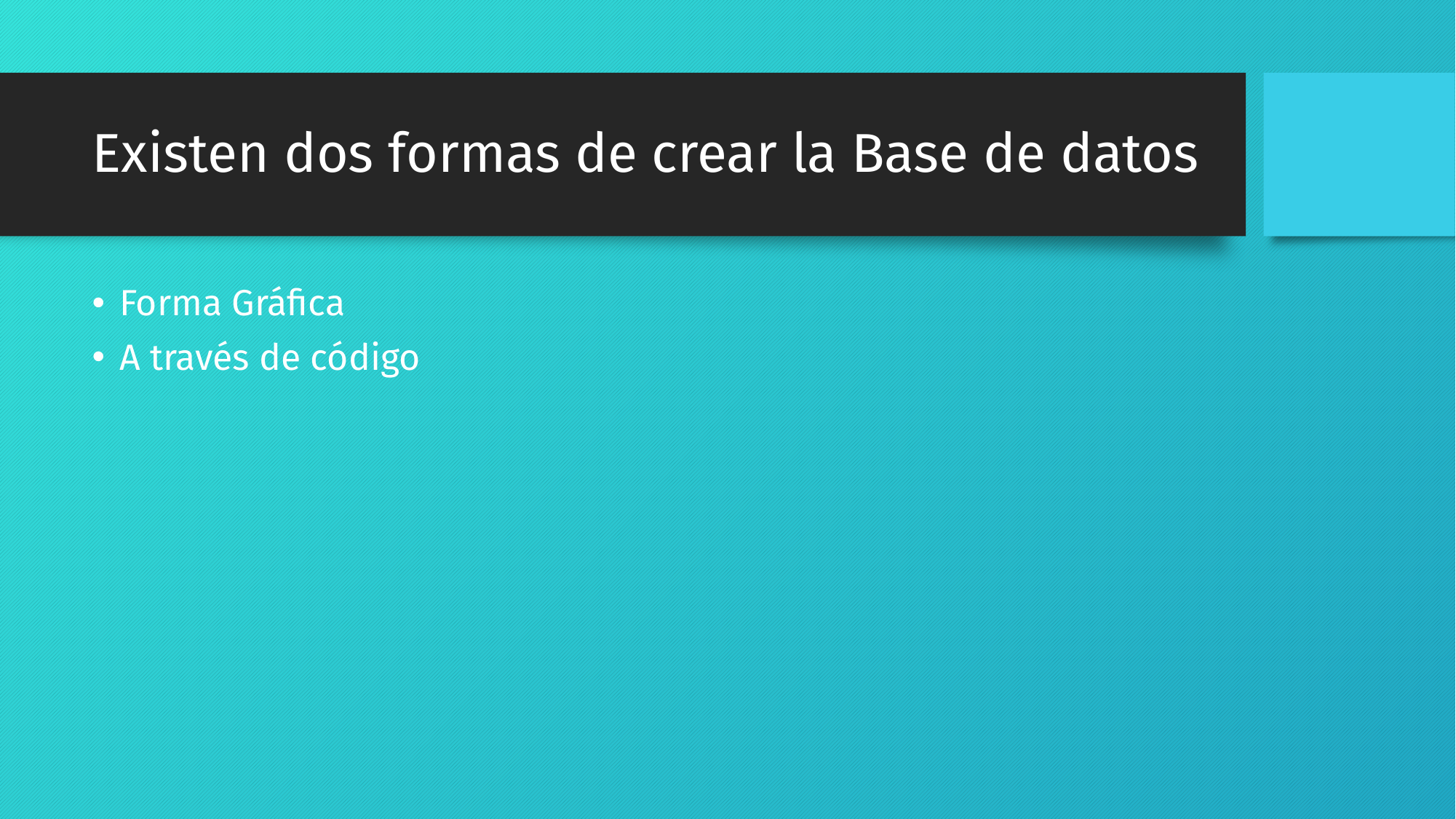

# Existen dos formas de crear la Base de datos
Forma Gráfica
A través de código